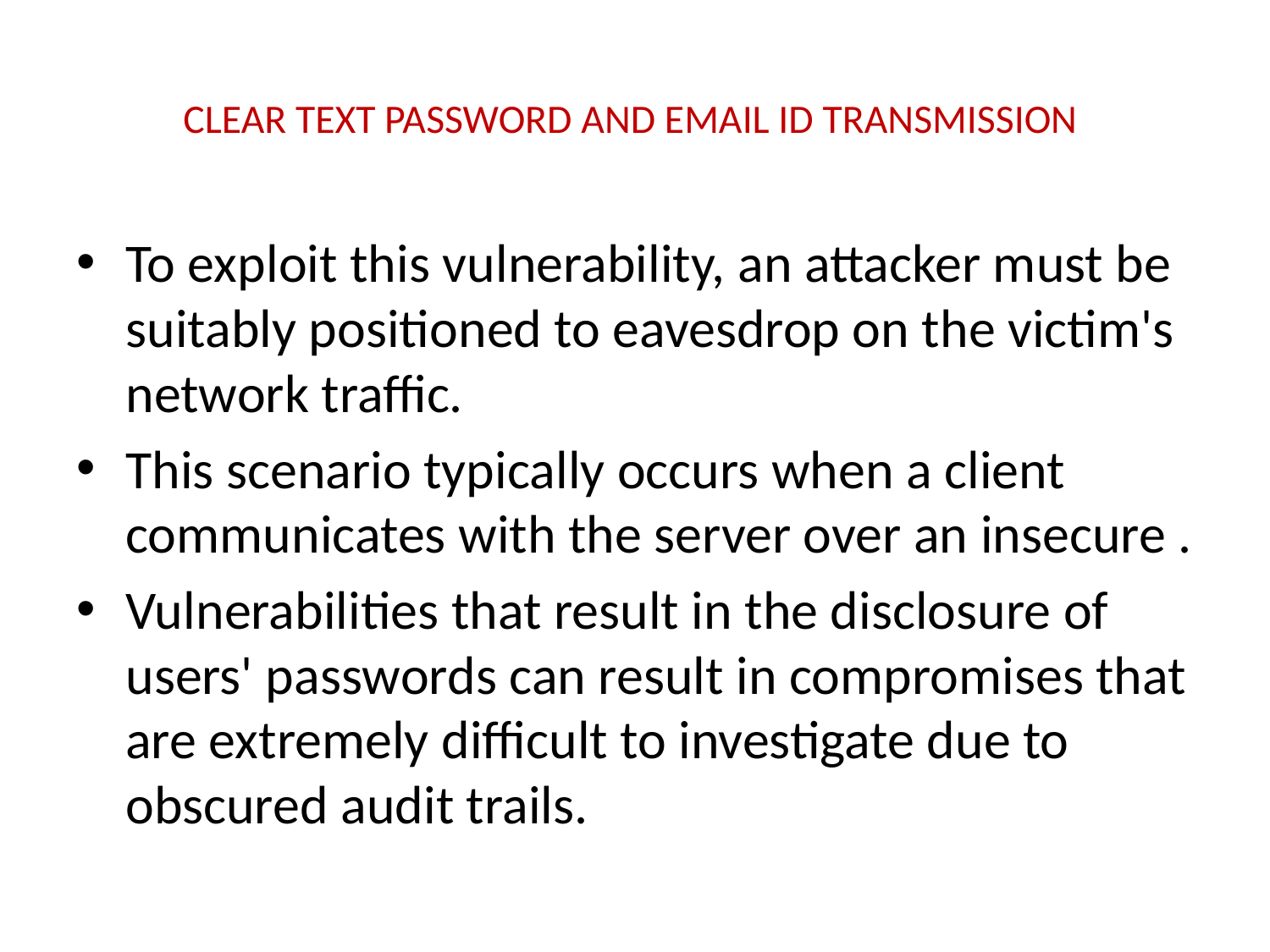

# CLEAR TEXT PASSWORD AND EMAIL ID TRANSMISSION
To exploit this vulnerability, an attacker must be suitably positioned to eavesdrop on the victim's network traffic.
This scenario typically occurs when a client communicates with the server over an insecure .
Vulnerabilities that result in the disclosure of users' passwords can result in compromises that are extremely difficult to investigate due to obscured audit trails.